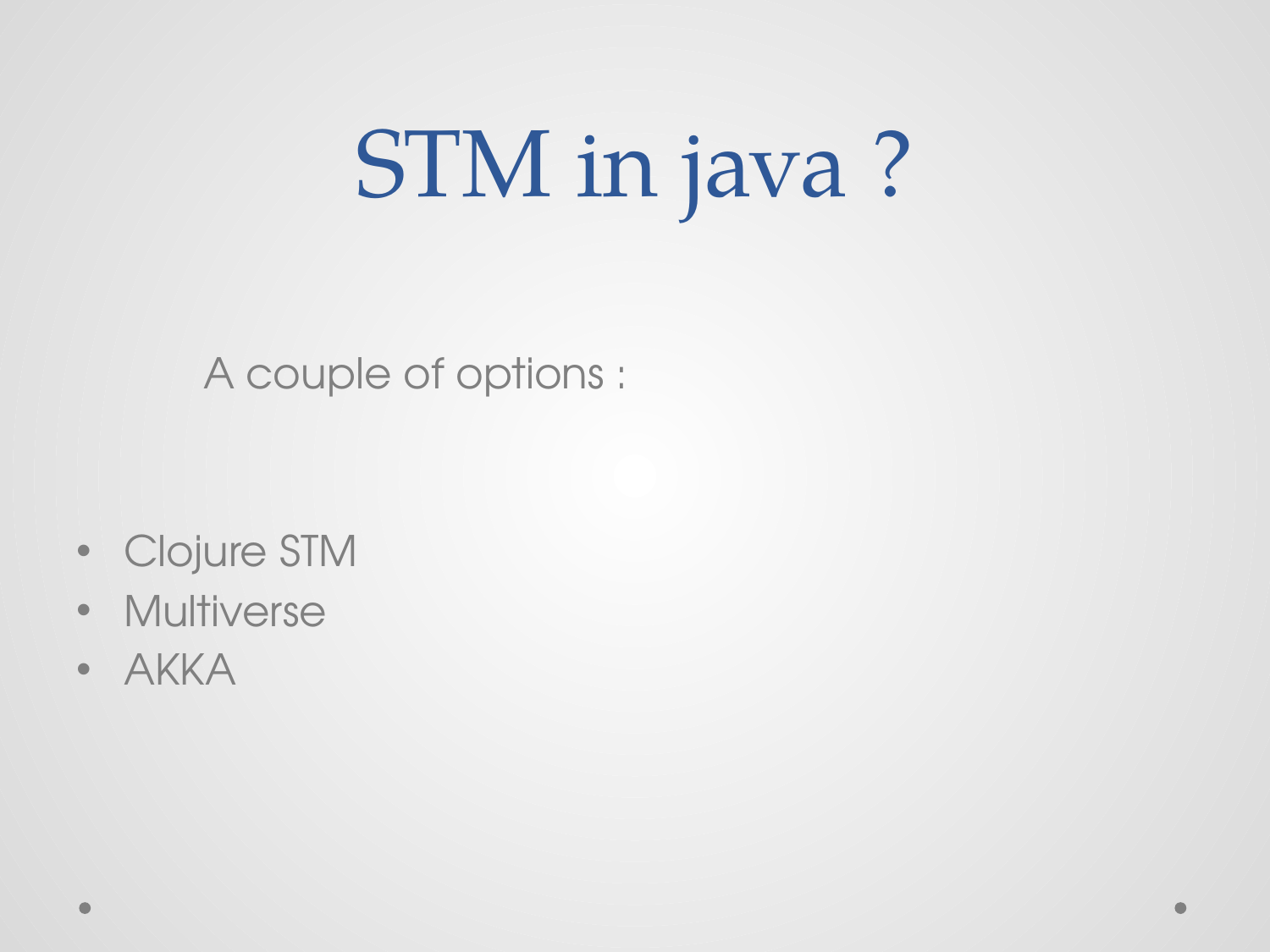

# STM in java ?

	A couple of options :

Clojure STM
Multiverse
AKKA